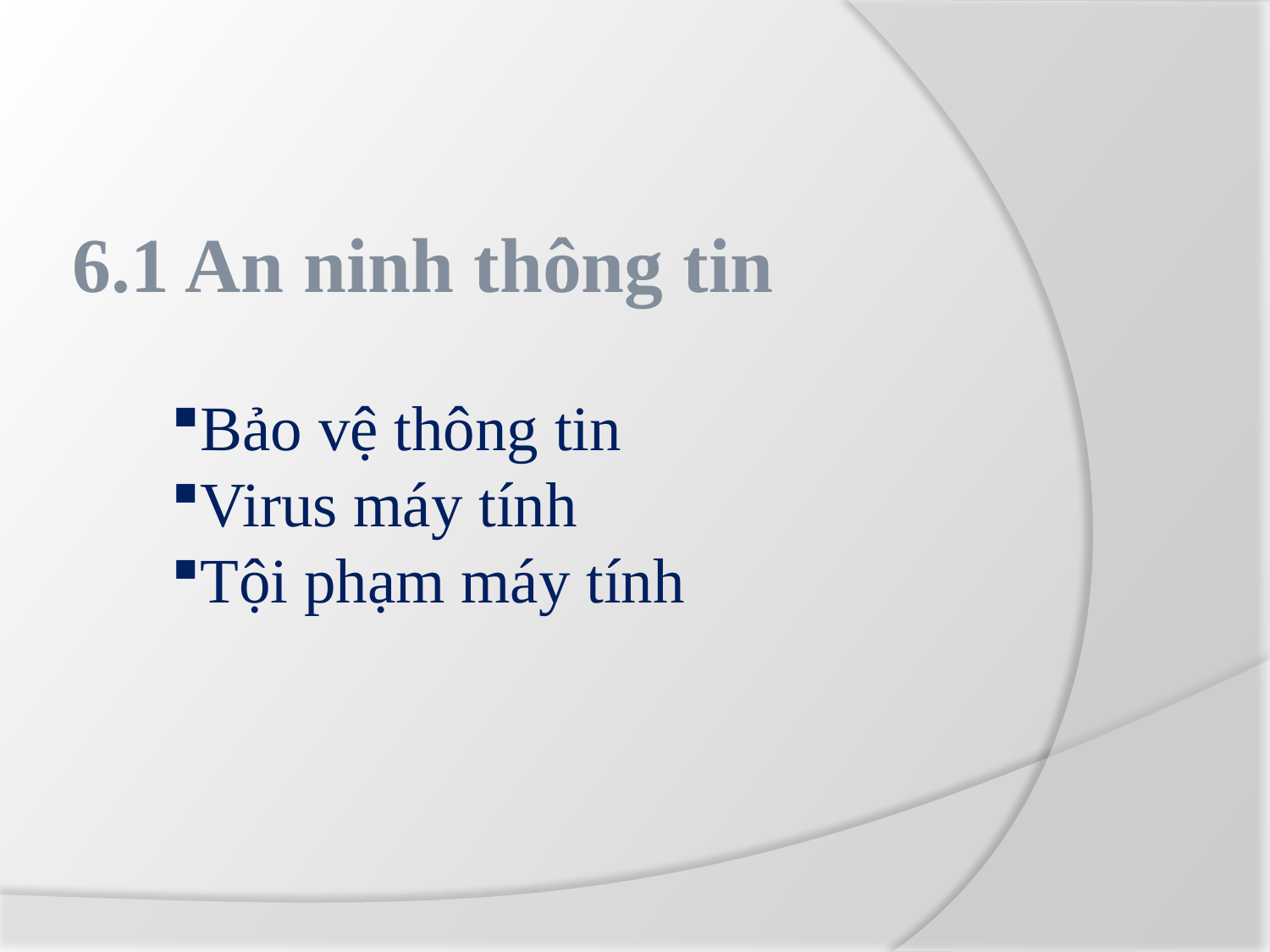

6.1 An ninh thông tin
Bảo vệ thông tin
Virus máy tính
Tội phạm máy tính